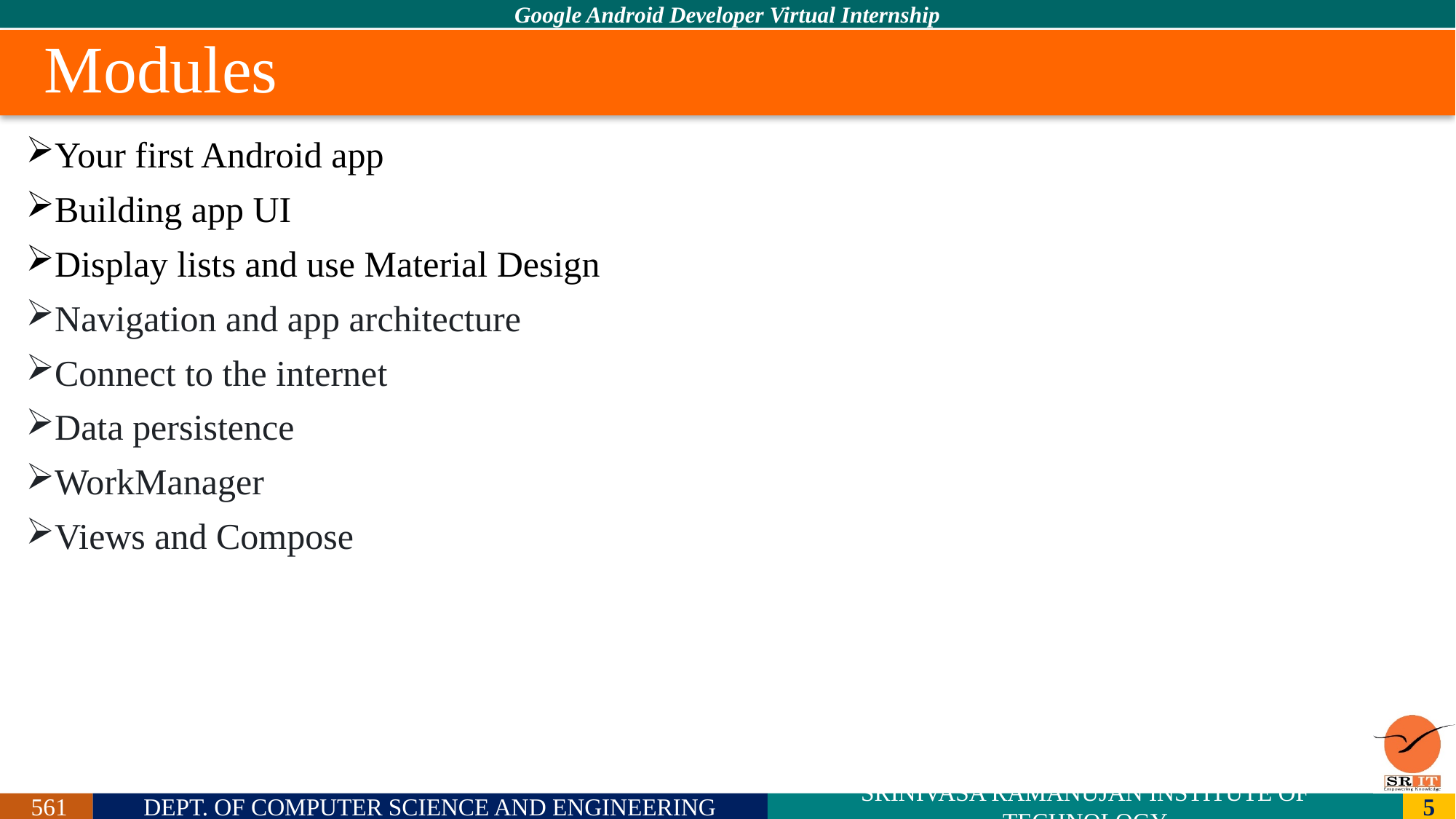

# Modules
Your first Android app
Building app UI
Display lists and use Material Design
Navigation and app architecture
Connect to the internet
Data persistence
WorkManager
Views and Compose